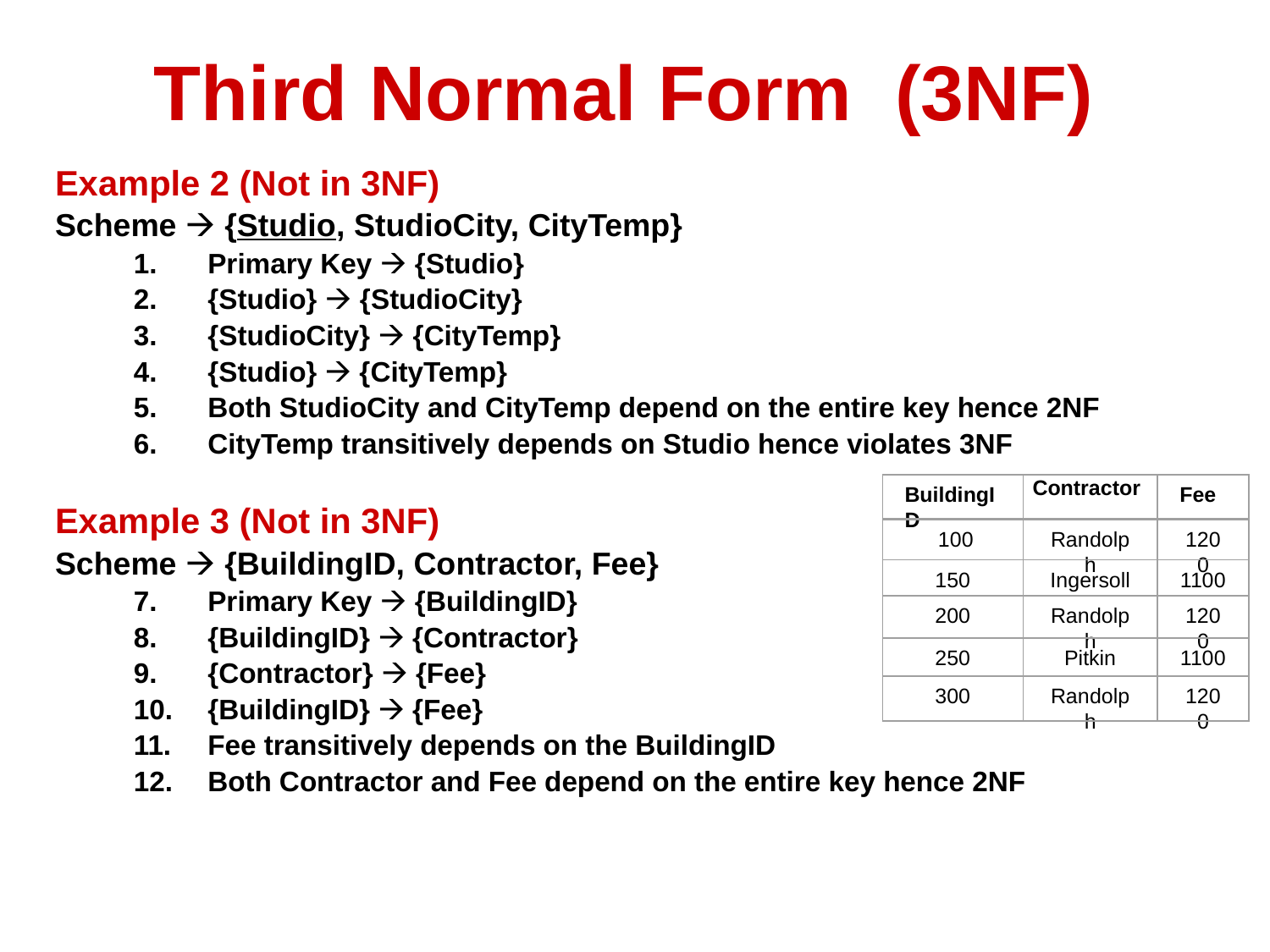

Third Normal Form  (3NF)
Example 2 (Not in 3NF)
Scheme 🡪 {Studio, StudioCity, CityTemp}
Primary Key 🡪 {Studio}
{Studio} 🡪 {StudioCity}
{StudioCity} 🡪 {CityTemp}
{Studio} 🡪 {CityTemp}
Both StudioCity and CityTemp depend on the entire key hence 2NF
CityTemp transitively depends on Studio hence violates 3NF

Example 3 (Not in 3NF)
Scheme 🡪 {BuildingID, Contractor, Fee}
Primary Key 🡪 {BuildingID}
{BuildingID} 🡪 {Contractor}
{Contractor} 🡪 {Fee}
{BuildingID} 🡪 {Fee}
Fee transitively depends on the BuildingID
Both Contractor and Fee depend on the entire key hence 2NF

BuildingID

Contractor

Fee

 100

Randolph

1200

150

Ingersoll

1100

200

Randolph

1200

250

Pitkin

1100

300

Randolph

1200